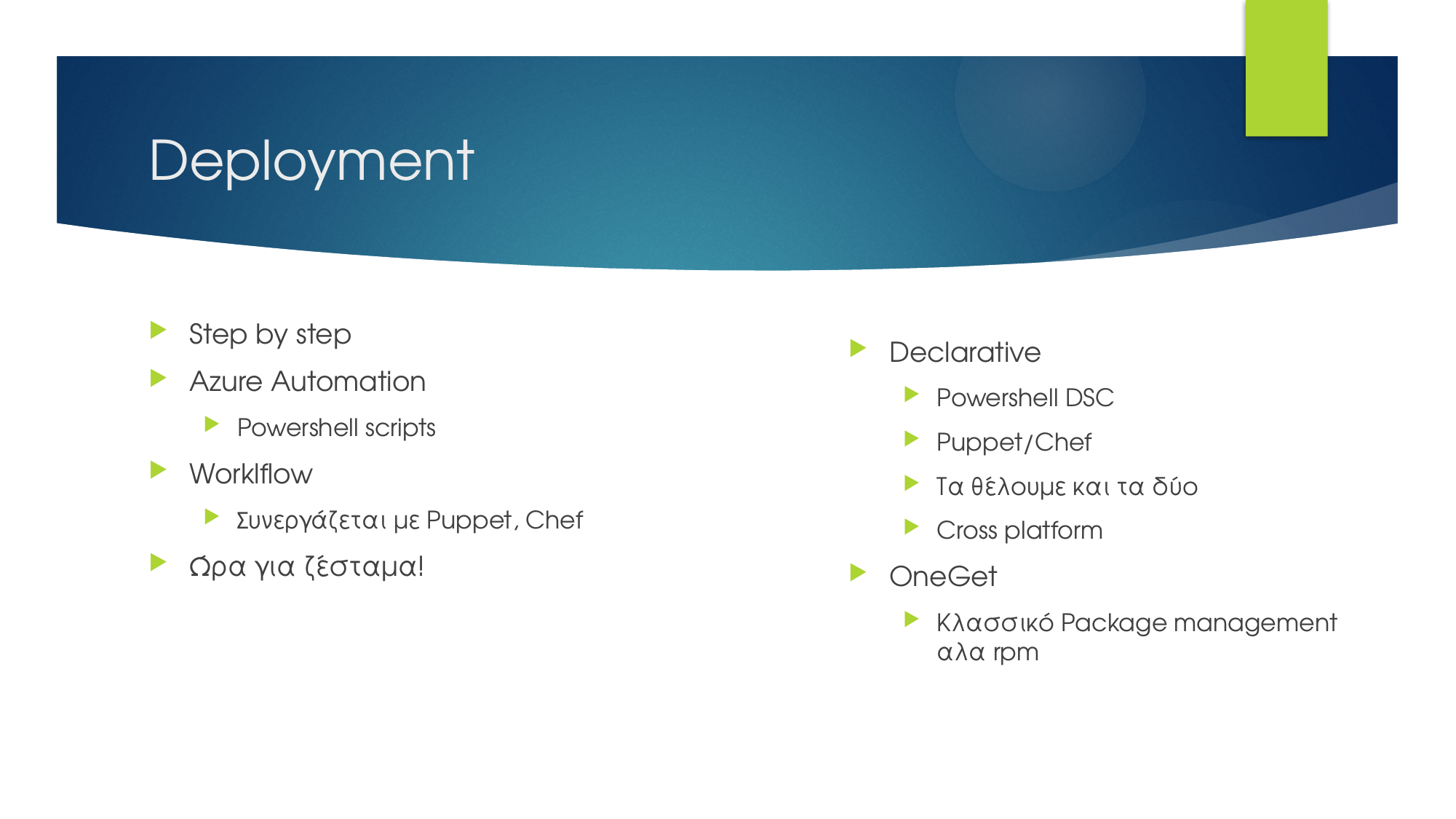

# Deployment
Step by step
Azure Automation
Powershell scripts
Worklflow
Συνεργάζεται με Puppet, Chef
Ώρα για ζέσταμα!
Declarative
Powershell DSC
Puppet/Chef
Τα θέλουμε και τα δύο
Cross platform
OneGet
Κλασσικό Package management αλα rpm